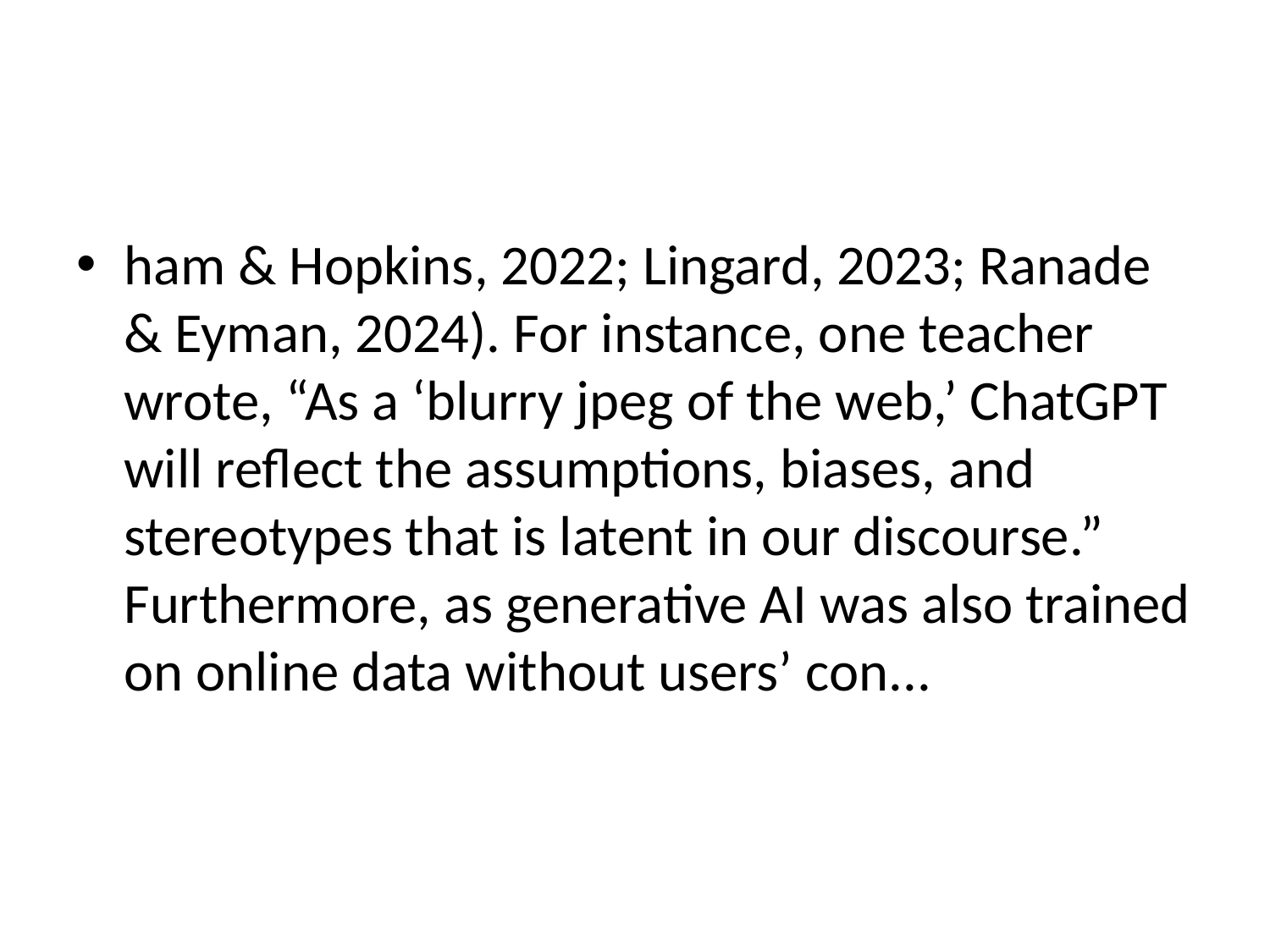

#
ham & Hopkins, 2022; Lingard, 2023; Ranade & Eyman, 2024). For instance, one teacher wrote, “As a ‘blurry jpeg of the web,’ ChatGPT will reflect the assumptions, biases, and stereotypes that is latent in our discourse.” Furthermore, as generative AI was also trained on online data without users’ con...